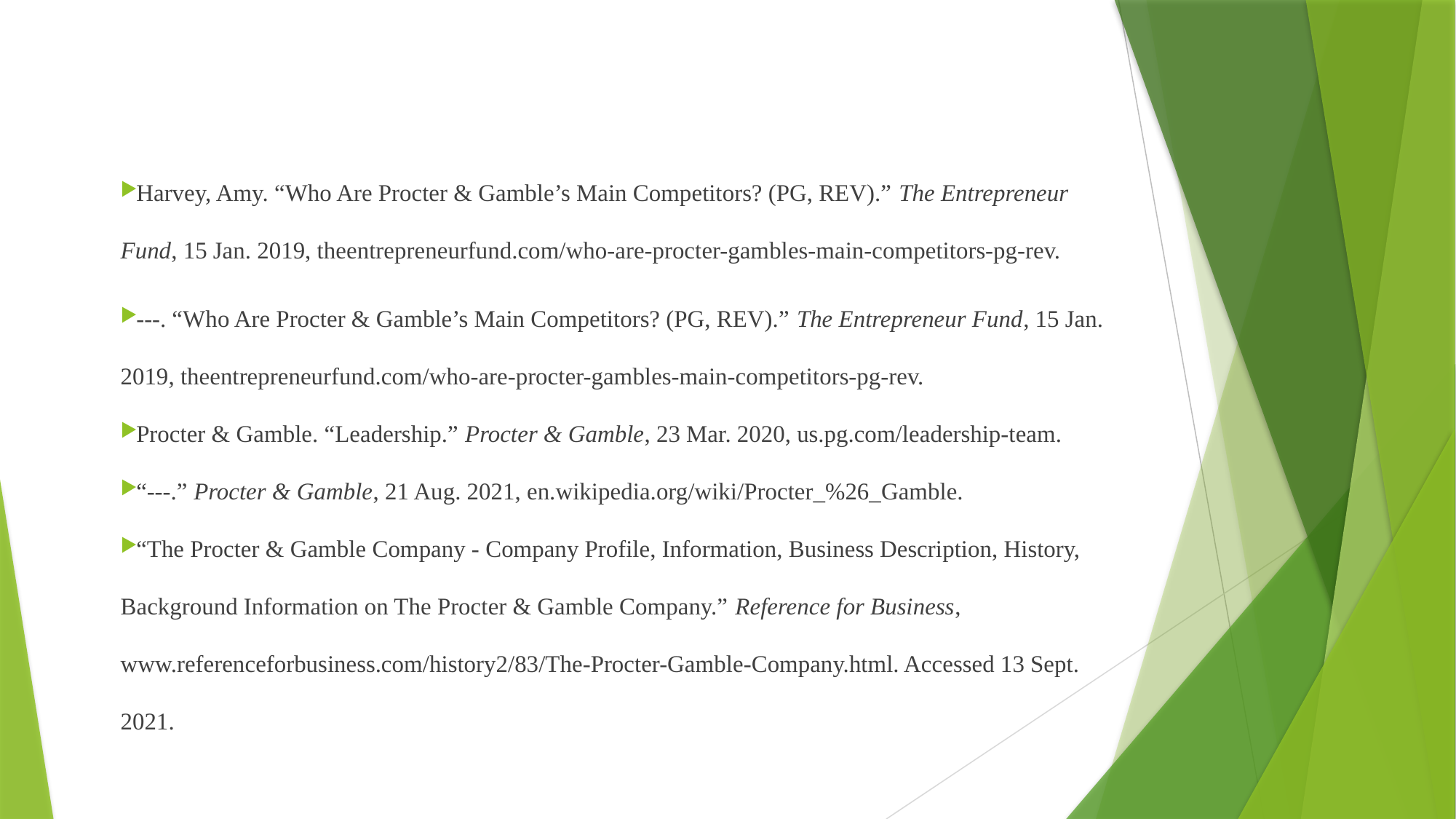

#
Harvey, Amy. “Who Are Procter & Gamble’s Main Competitors? (PG, REV).” The Entrepreneur Fund, 15 Jan. 2019, theentrepreneurfund.com/who-are-procter-gambles-main-competitors-pg-rev.
---. “Who Are Procter & Gamble’s Main Competitors? (PG, REV).” The Entrepreneur Fund, 15 Jan. 2019, theentrepreneurfund.com/who-are-procter-gambles-main-competitors-pg-rev.
Procter & Gamble. “Leadership.” Procter & Gamble, 23 Mar. 2020, us.pg.com/leadership-team.
“---.” Procter & Gamble, 21 Aug. 2021, en.wikipedia.org/wiki/Procter_%26_Gamble.
“The Procter & Gamble Company - Company Profile, Information, Business Description, History, Background Information on The Procter & Gamble Company.” Reference for Business, www.referenceforbusiness.com/history2/83/The-Procter-Gamble-Company.html. Accessed 13 Sept. 2021.